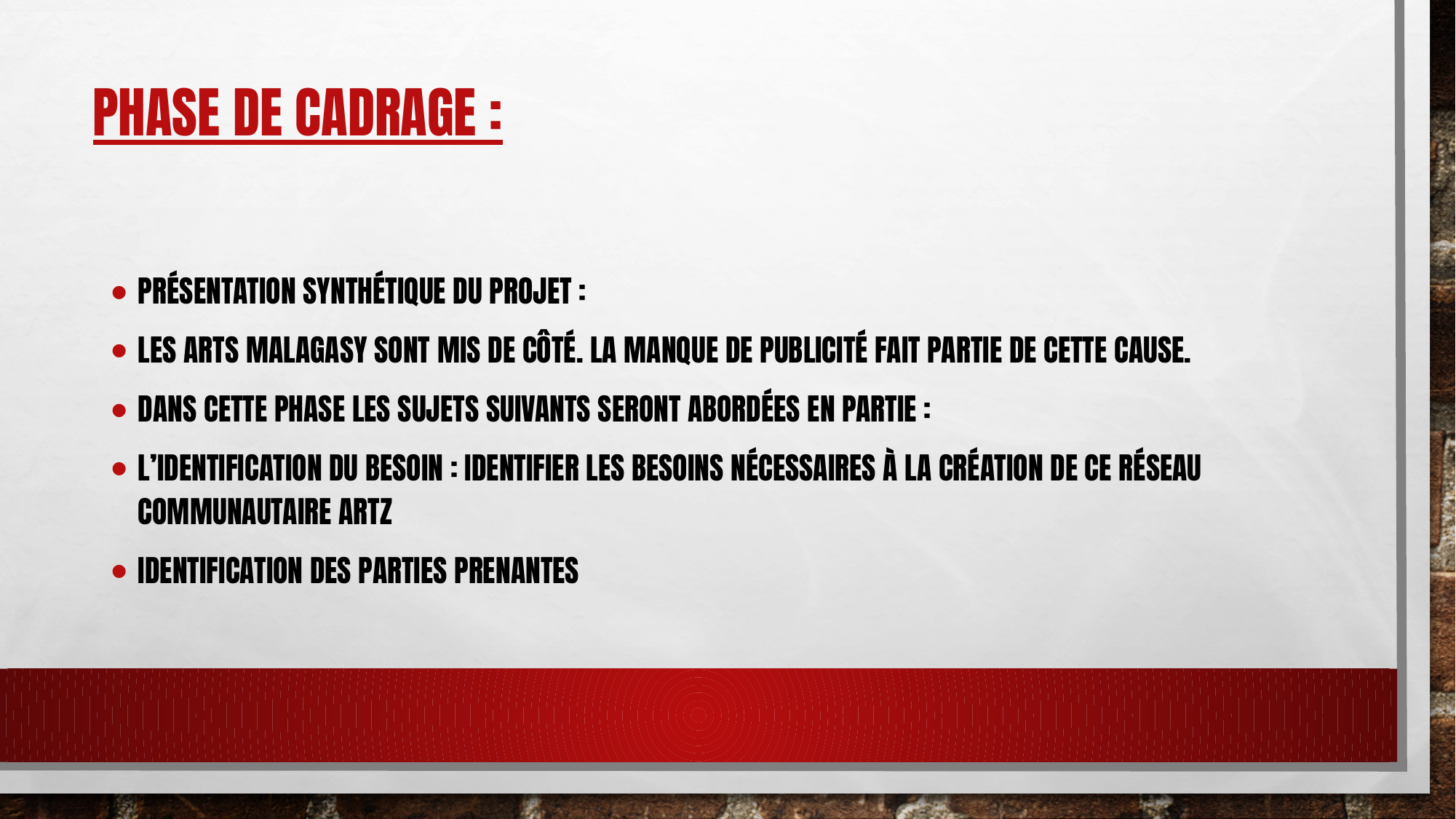

# Phase de cadrage :
Présentation synthétique du projet :
Les arts Malagasy sont mis de côté. La manque de publicité fait partie de cette cause.
Dans cette phase les sujets suivants seront abordées en partie :
L’identification du besoin : Identifier les besoins nécessaires à la création de ce réseau communautaire Artz
Identification des parties prenantes